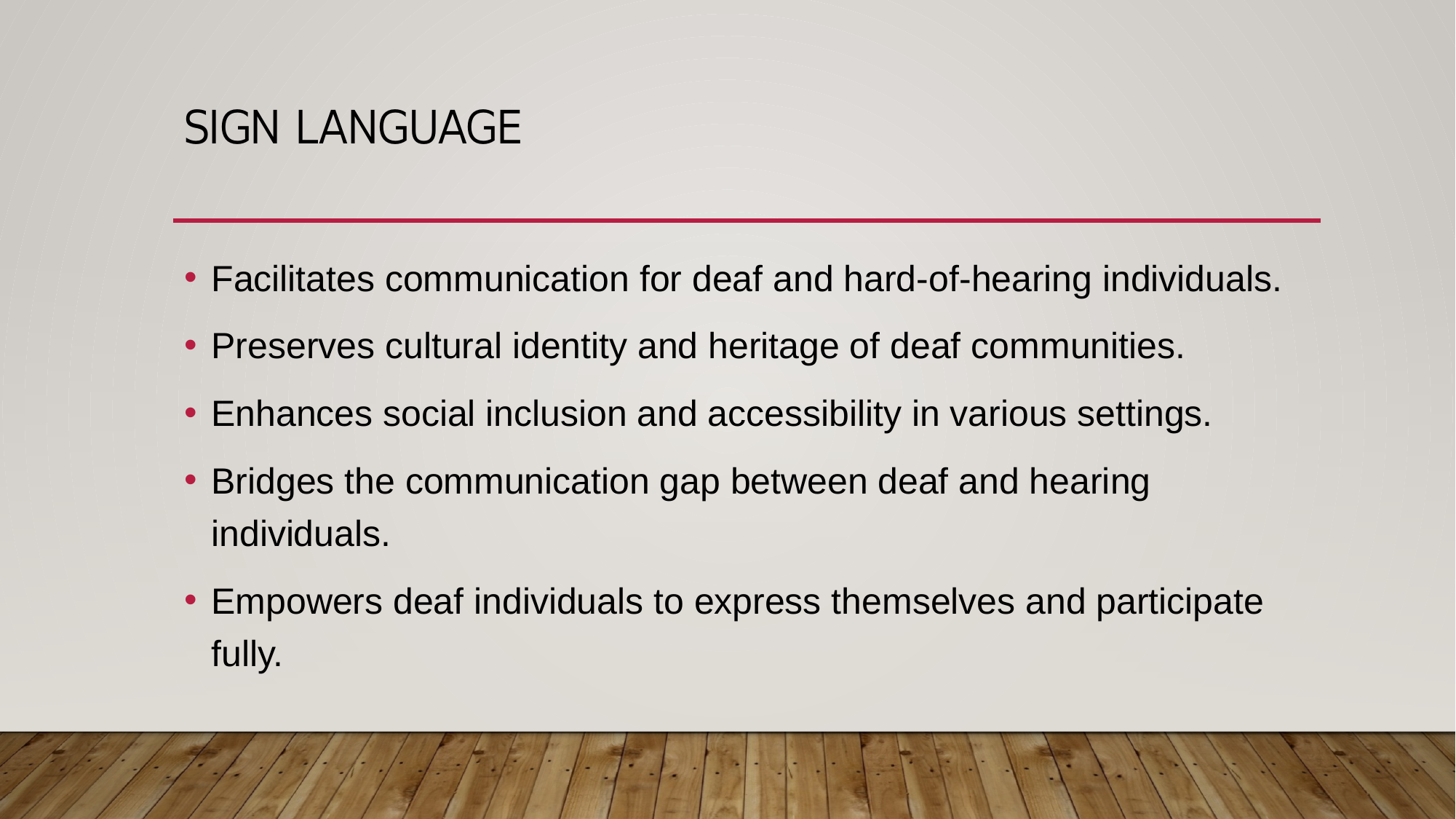

# Sign Language
Facilitates communication for deaf and hard-of-hearing individuals.
Preserves cultural identity and heritage of deaf communities.
Enhances social inclusion and accessibility in various settings.
Bridges the communication gap between deaf and hearing individuals.
Empowers deaf individuals to express themselves and participate fully.